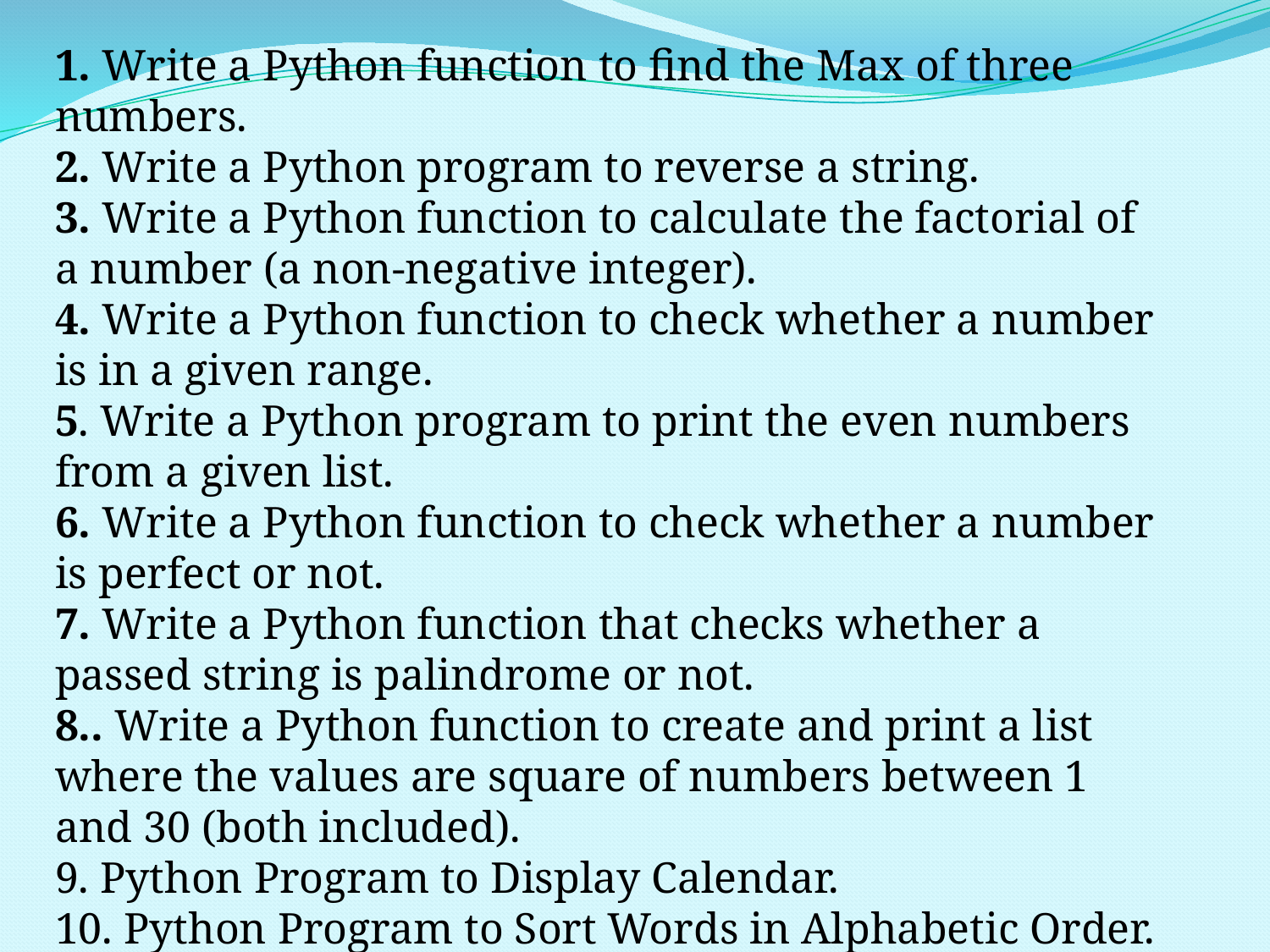

1. Write a Python function to find the Max of three numbers.
2. Write a Python program to reverse a string.
3. Write a Python function to calculate the factorial of a number (a non-negative integer).
4. Write a Python function to check whether a number is in a given range.
5. Write a Python program to print the even numbers from a given list.
6. Write a Python function to check whether a number is perfect or not.
7. Write a Python function that checks whether a passed string is palindrome or not.
8.. Write a Python function to create and print a list where the values are square of numbers between 1 and 30 (both included).
9. Python Program to Display Calendar.
10. Python Program to Sort Words in Alphabetic Order.